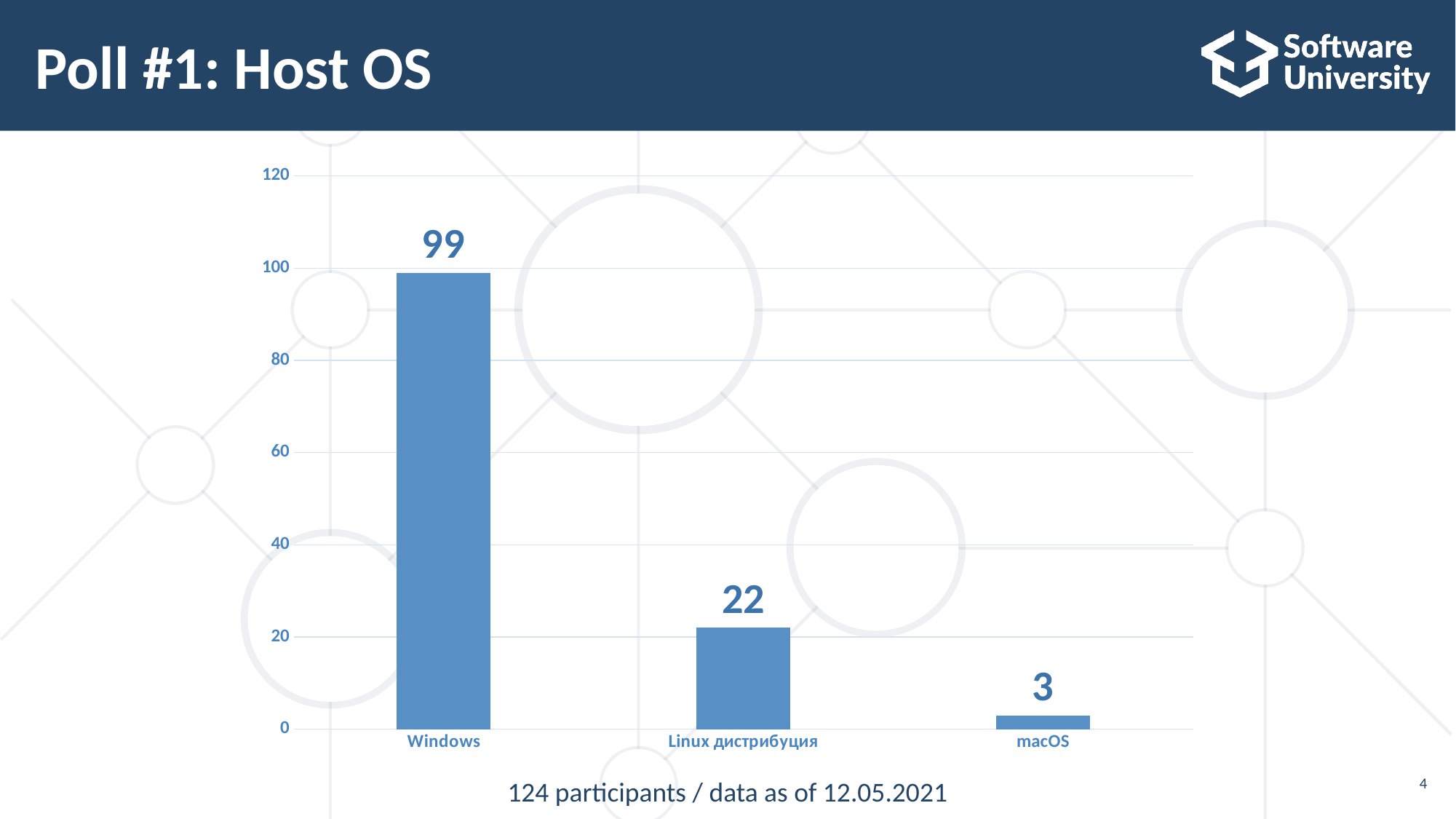

# Poll #1: Host OS

### Chart

| Category | Submitted |
|---|---|
| Windows | 99.0 |
| Linux дистрибуция | 22.0 |
| macOS | 3.0 |
124 participants / data as of 12.05.2021
4